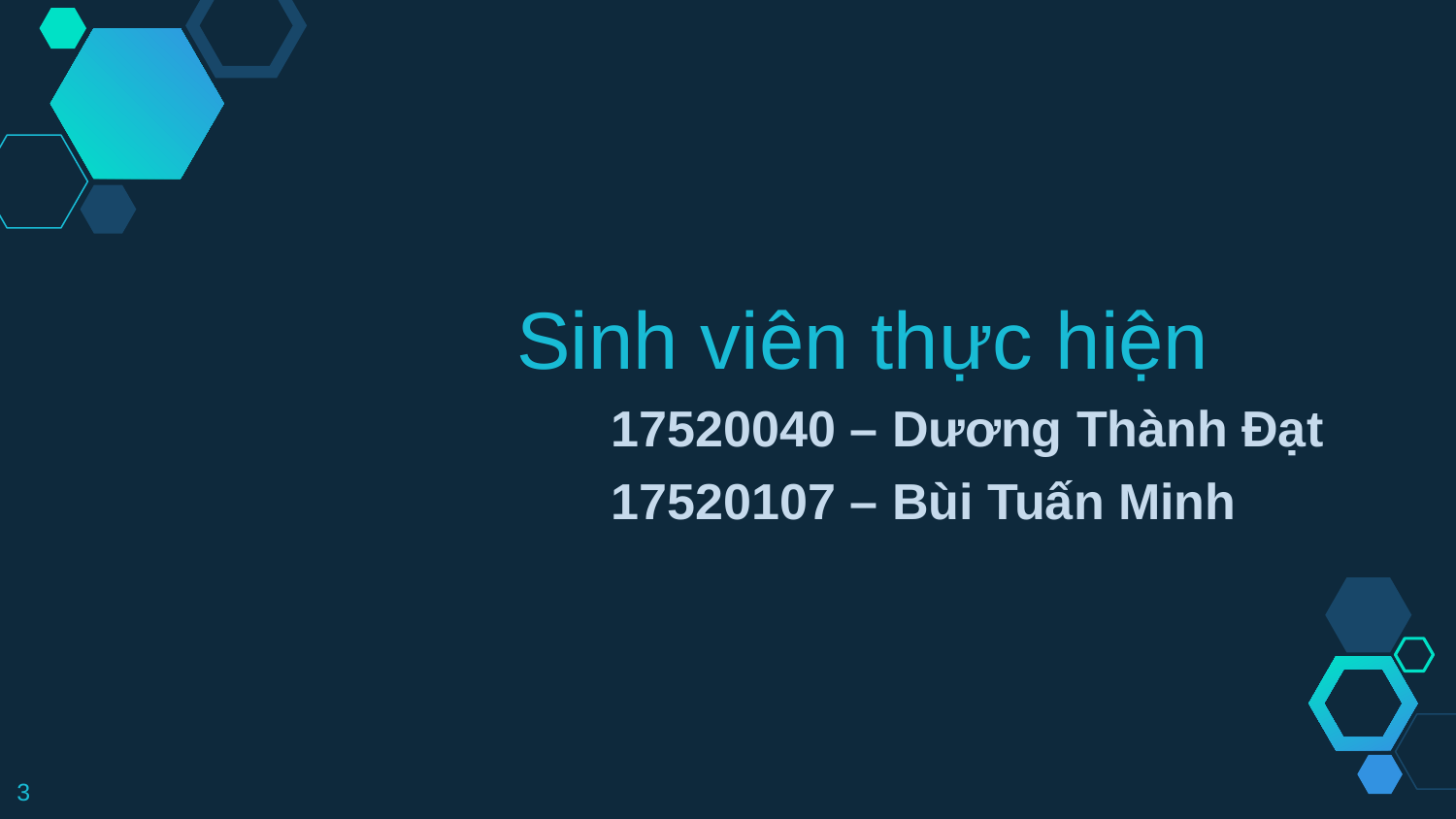

Sinh viên thực hiện
17520040 – Dương Thành Đạt
17520107 – Bùi Tuấn Minh
3